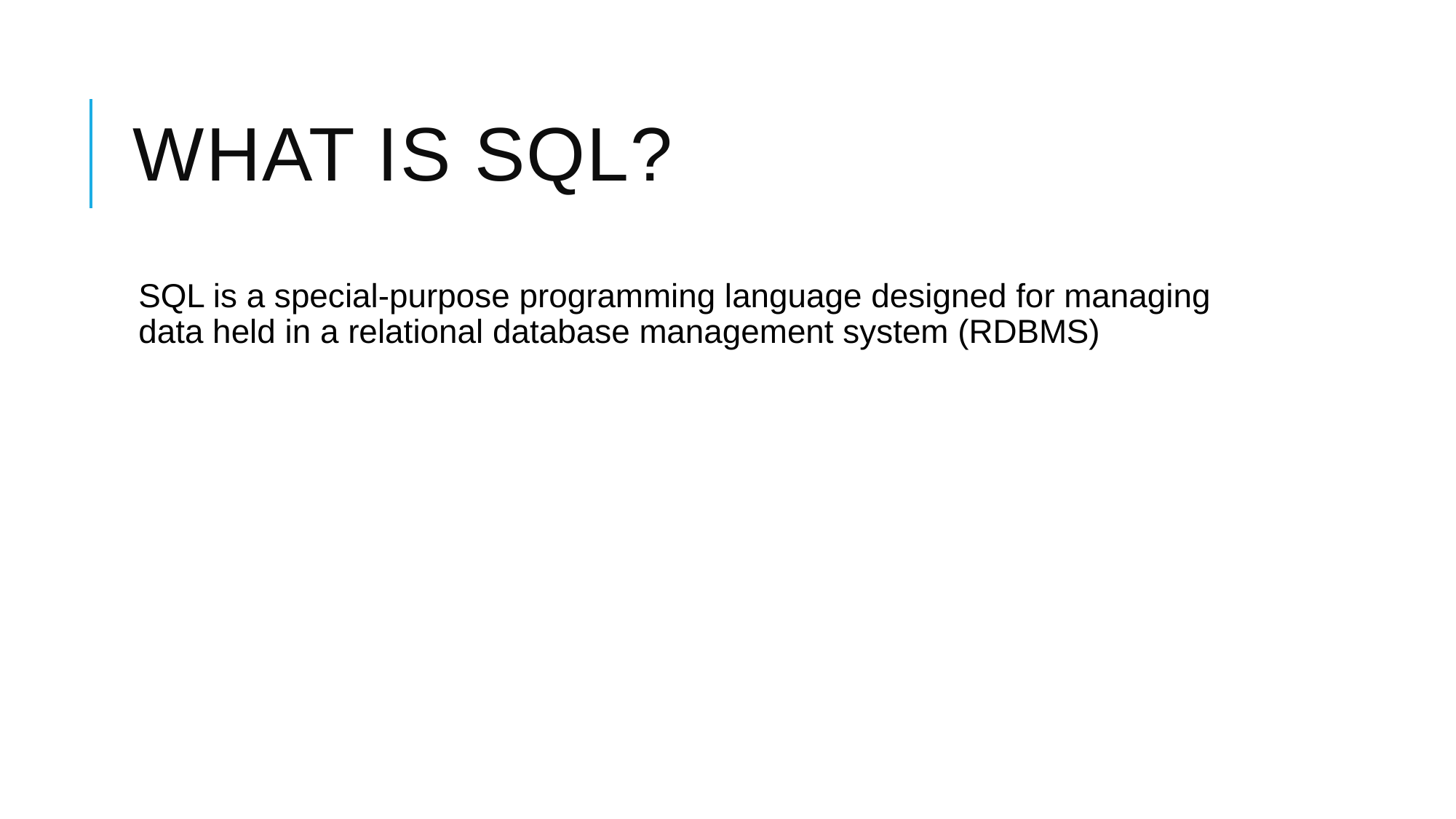

# What is SQL?
SQL is a special-purpose programming language designed for managing data held in a relational database management system (RDBMS)